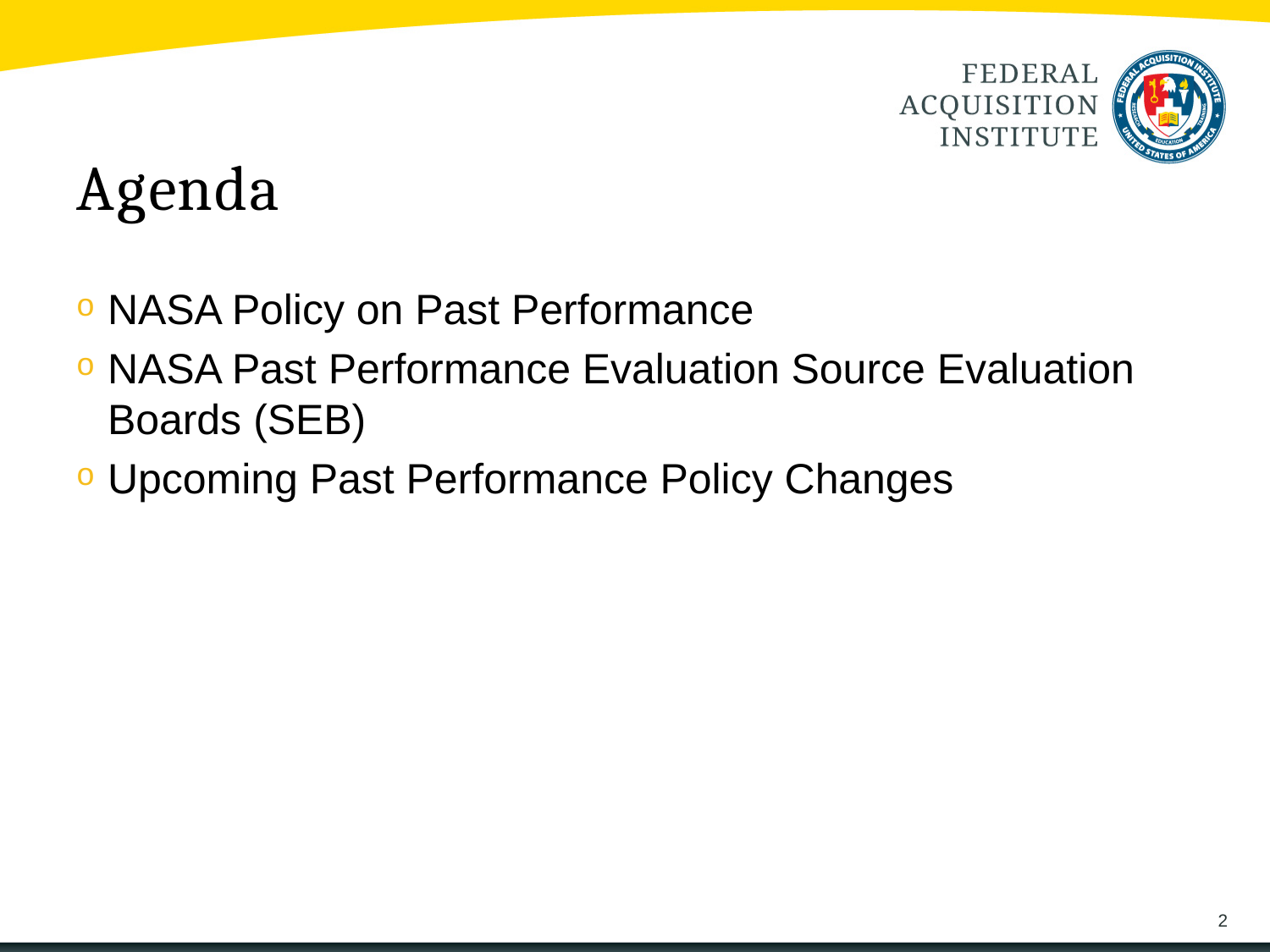

# Agenda
NASA Policy on Past Performance
NASA Past Performance Evaluation Source Evaluation Boards (SEB)
Upcoming Past Performance Policy Changes

2